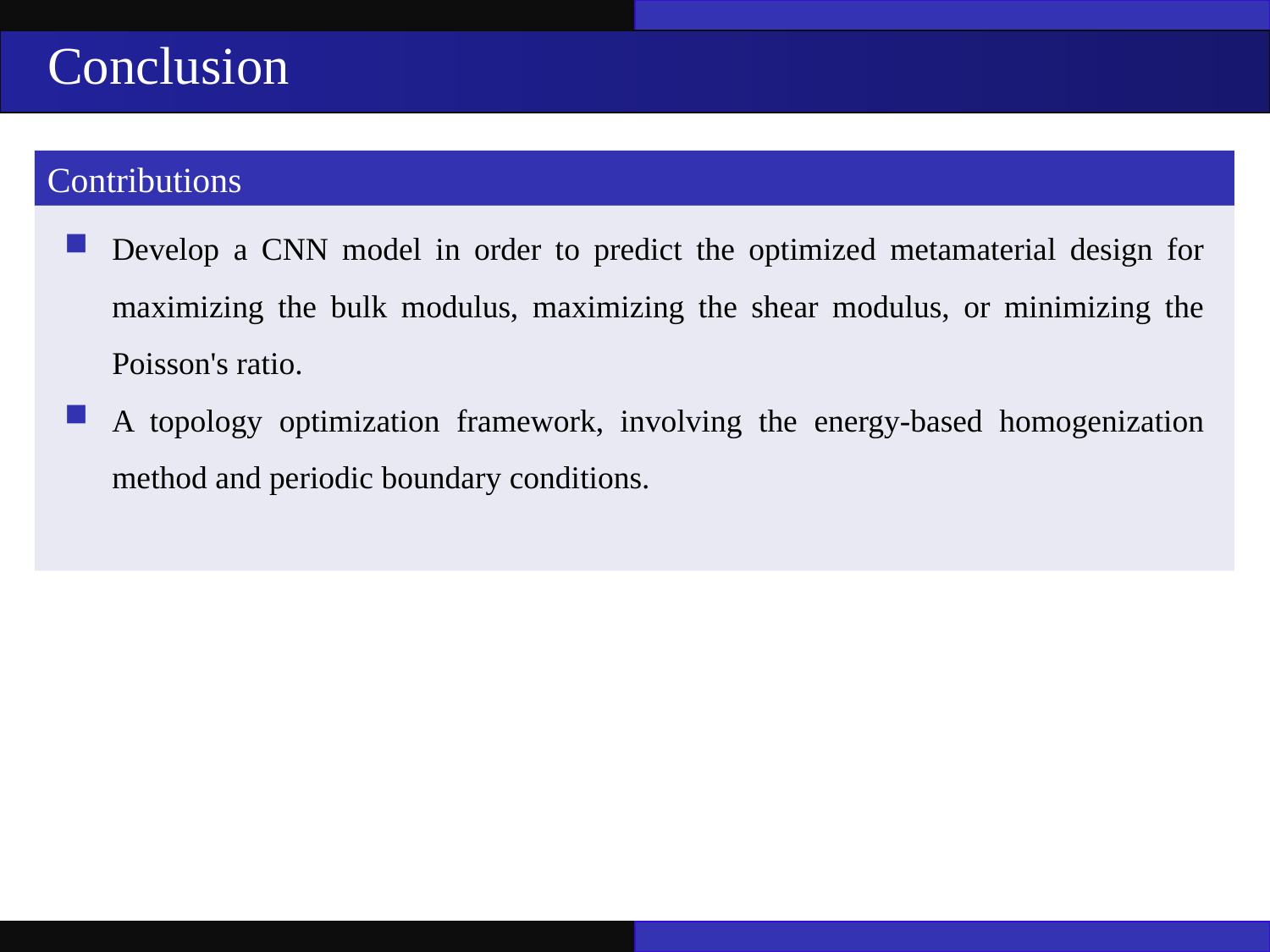

Conclusion
Contributions
Develop a CNN model in order to predict the optimized metamaterial design for maximizing the bulk modulus, maximizing the shear modulus, or minimizing the Poisson's ratio.
A topology optimization framework, involving the energy-based homogenization method and periodic boundary conditions.

21